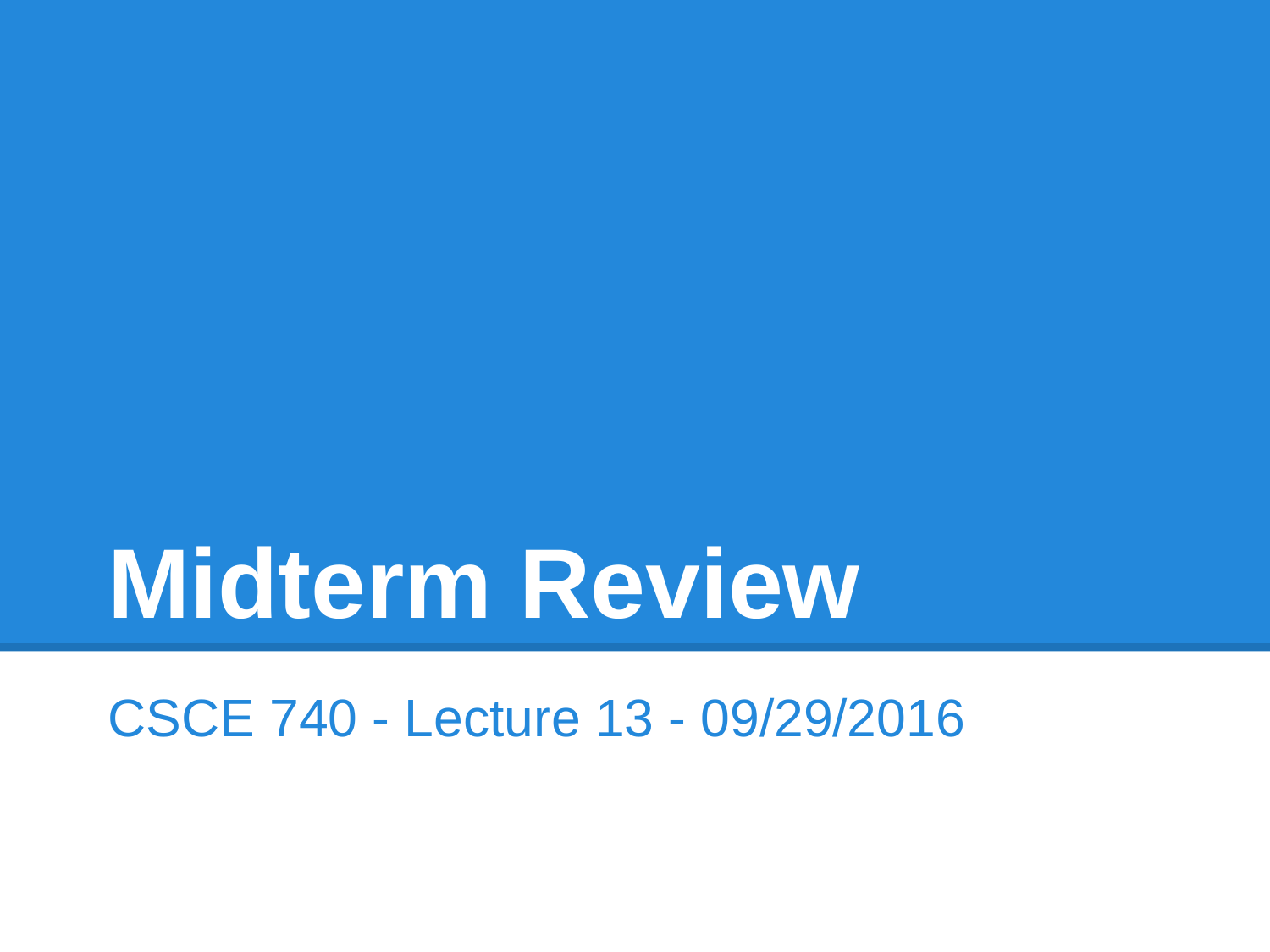

# Midterm Review
CSCE 740 - Lecture 13 - 09/29/2016